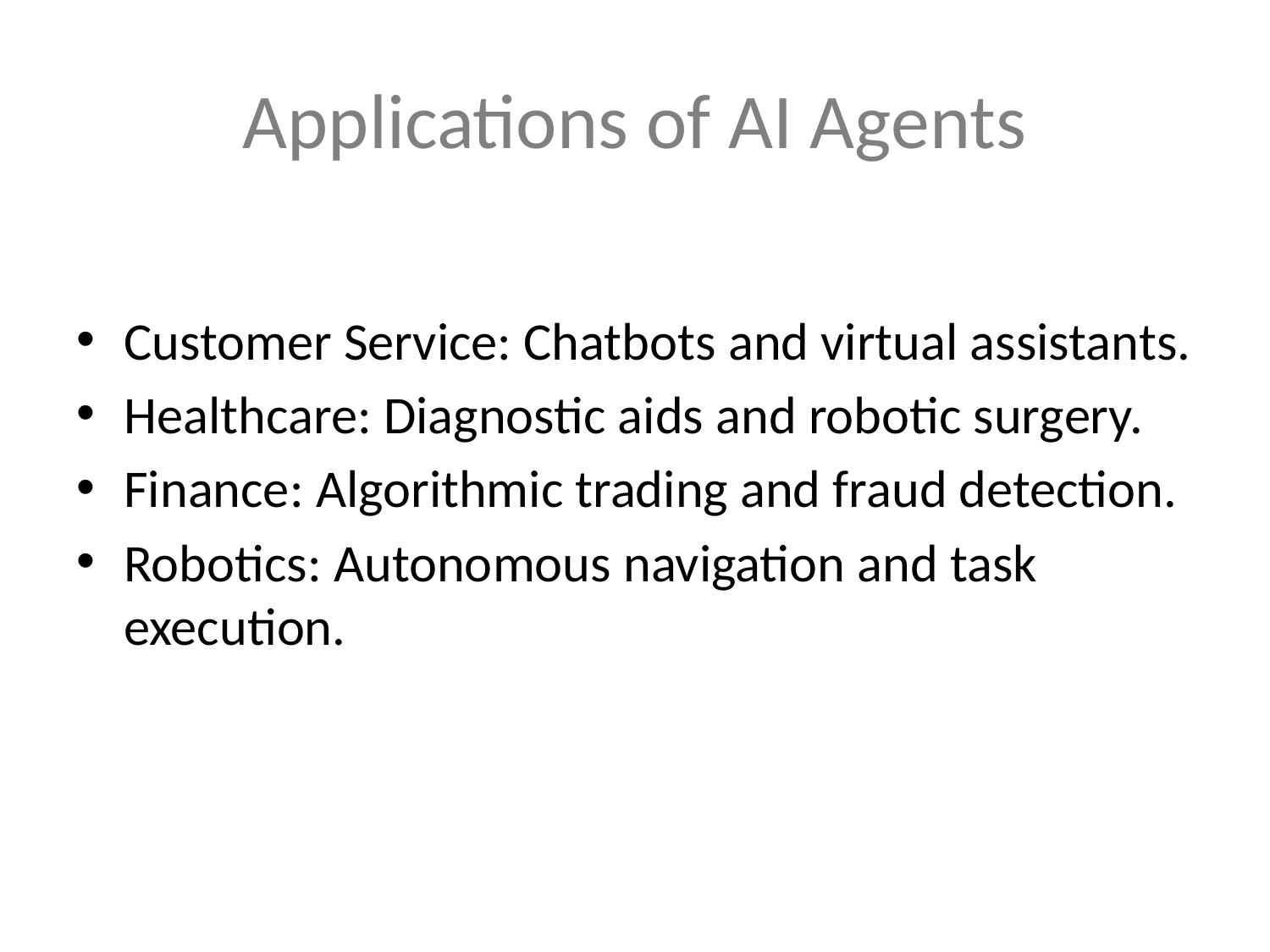

# Applications of AI Agents

Customer Service: Chatbots and virtual assistants.
Healthcare: Diagnostic aids and robotic surgery.
Finance: Algorithmic trading and fraud detection.
Robotics: Autonomous navigation and task execution.